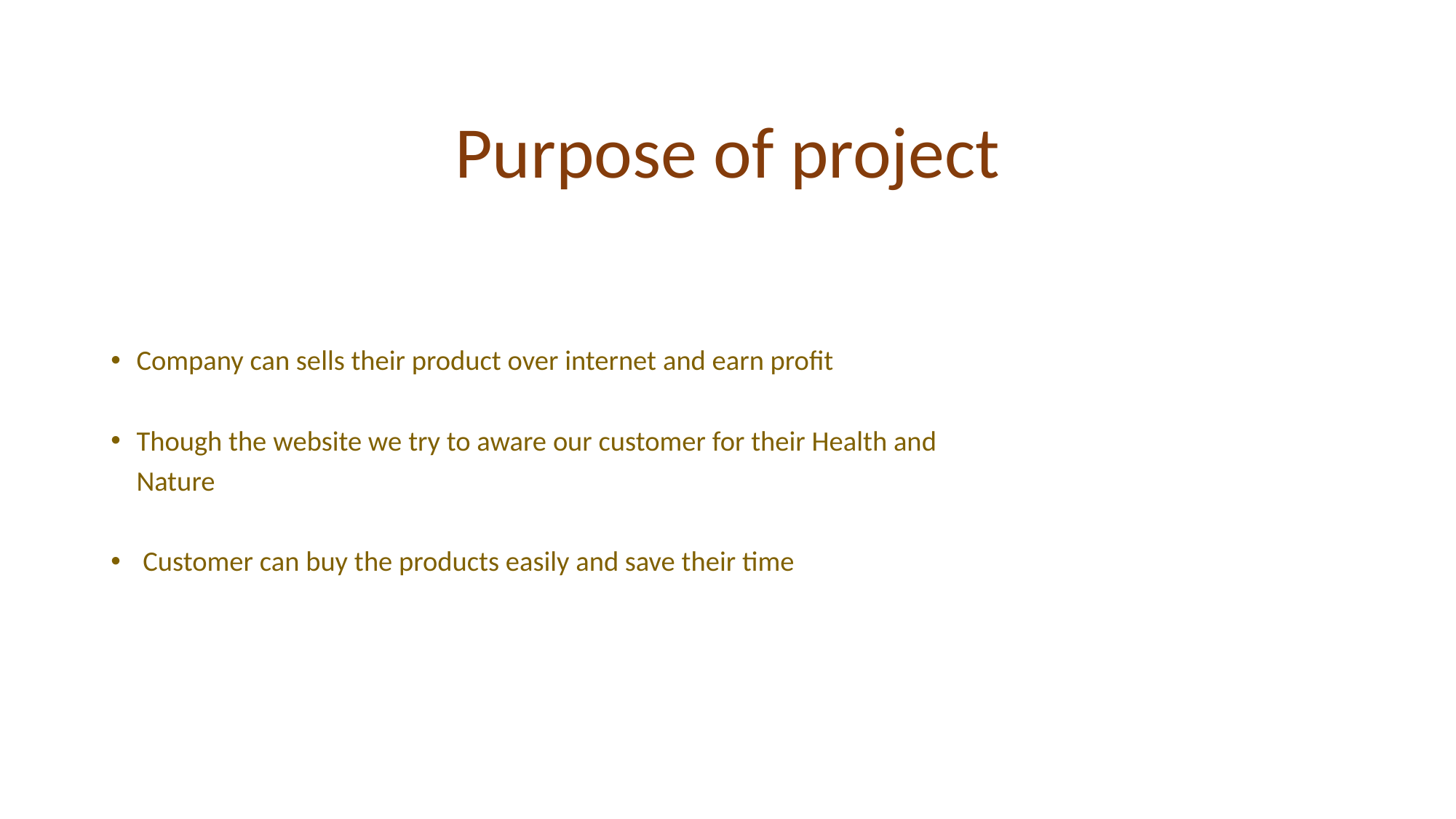

# Purpose of project
Company can sells their product over internet and earn profit

Though the website we try to aware our customer for their Health and
    Nature

 Customer can buy the products easily and save their time